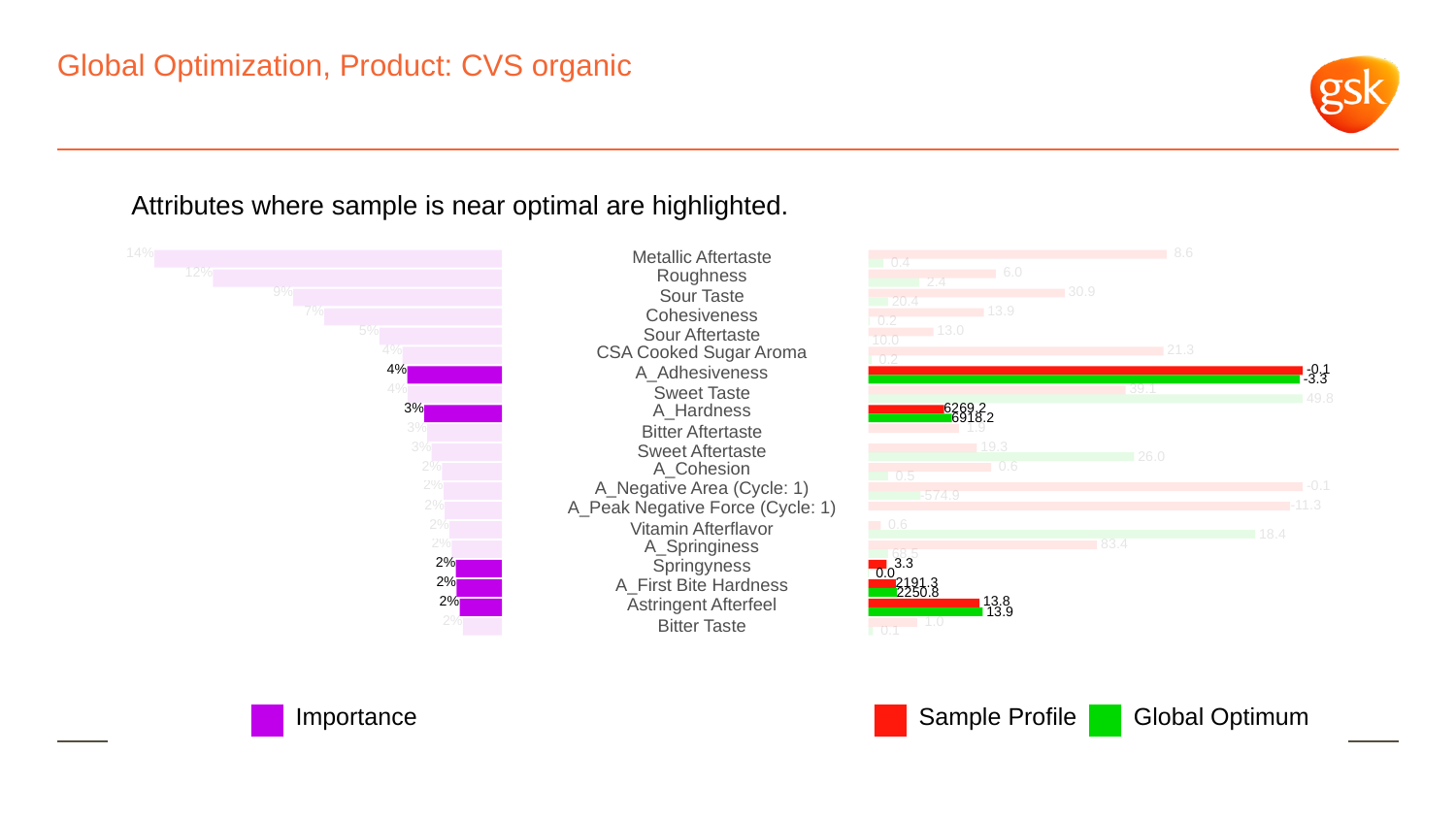

# Global Optimization, Product: CVS organic

Attributes where sample is near optimal are highlighted.

14%
  8.6

Metallic Aftertaste
  0.4

12%
Roughness
  6.0

  2.4

9%
 30.9

Sour Taste
 20.4

7%
 13.9

Cohesiveness
  0.2

5%
 13.0

Sour Aftertaste
 10.0

4%
CSA Cooked Sugar Aroma
 21.3

  0.2

4%
 -0.1
A_Adhesiveness

 -3.3

4%
 39.1

Sweet Taste
 49.8

3%
6269.2
A_Hardness

6918.2

3%
  1.9

Bitter Aftertaste
3%
 19.3

Sweet Aftertaste
 26.0

2%
A_Cohesion
  0.6

  0.5

2%
A_Negative Area (Cycle: 1)
 -0.1

-574.9

2%
A_Peak Negative Force (Cycle: 1)
-11.3

2%
  0.6

Vitamin Afterflavor
 18.4

2%
A_Springiness
 83.4

 68.5

2%
Springyness
  3.3

  0.0

2%
2191.3
A_First Bite Hardness

2250.8

2%
Astringent Afterfeel
 13.8

 13.9

2%
  1.0

Bitter Taste
  0.1

Global Optimum
Sample Profile
Importance